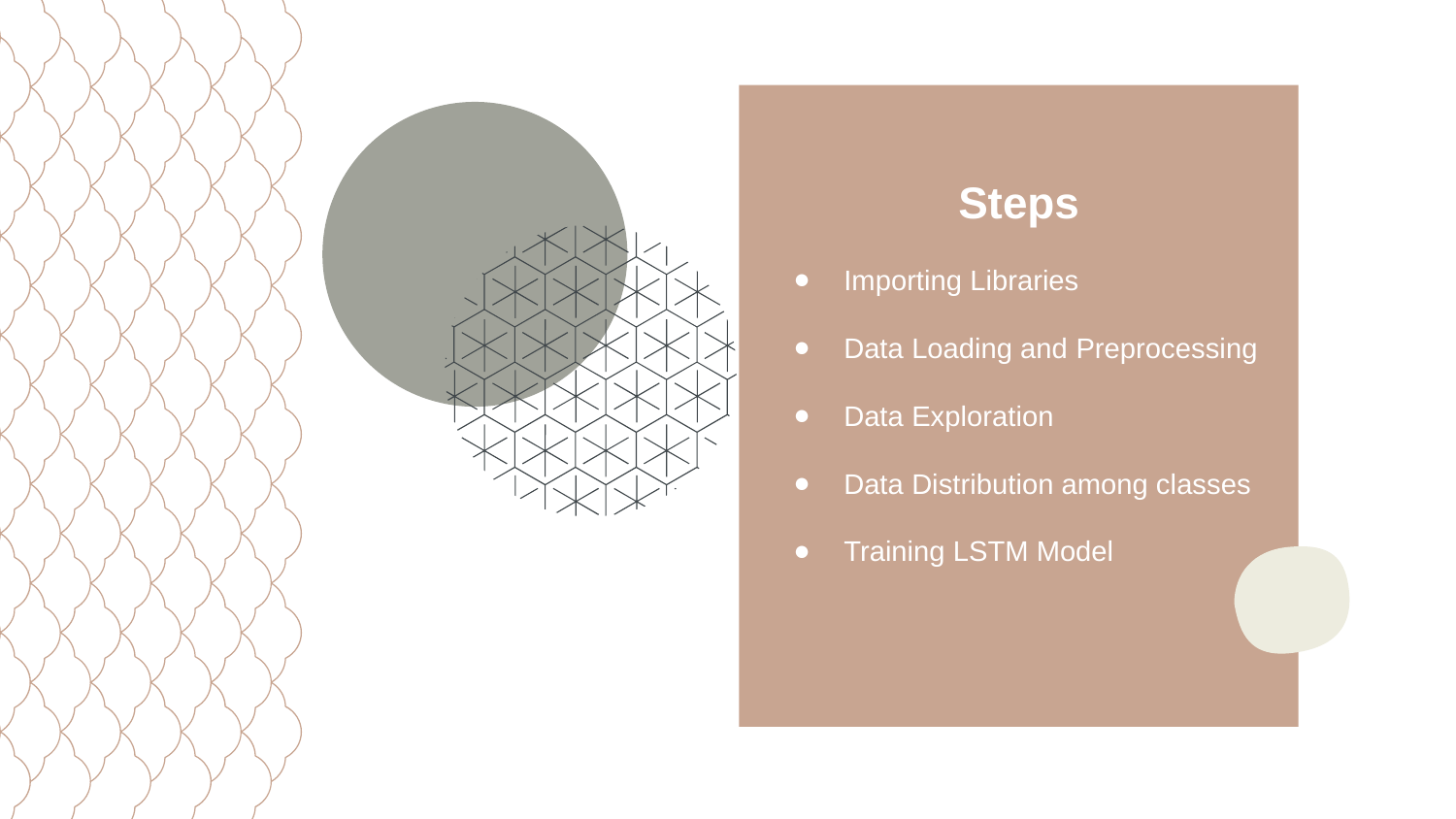

Steps
Importing Libraries

Data Loading and Preprocessing

Data Exploration

Data Distribution among classes

Training LSTM Model